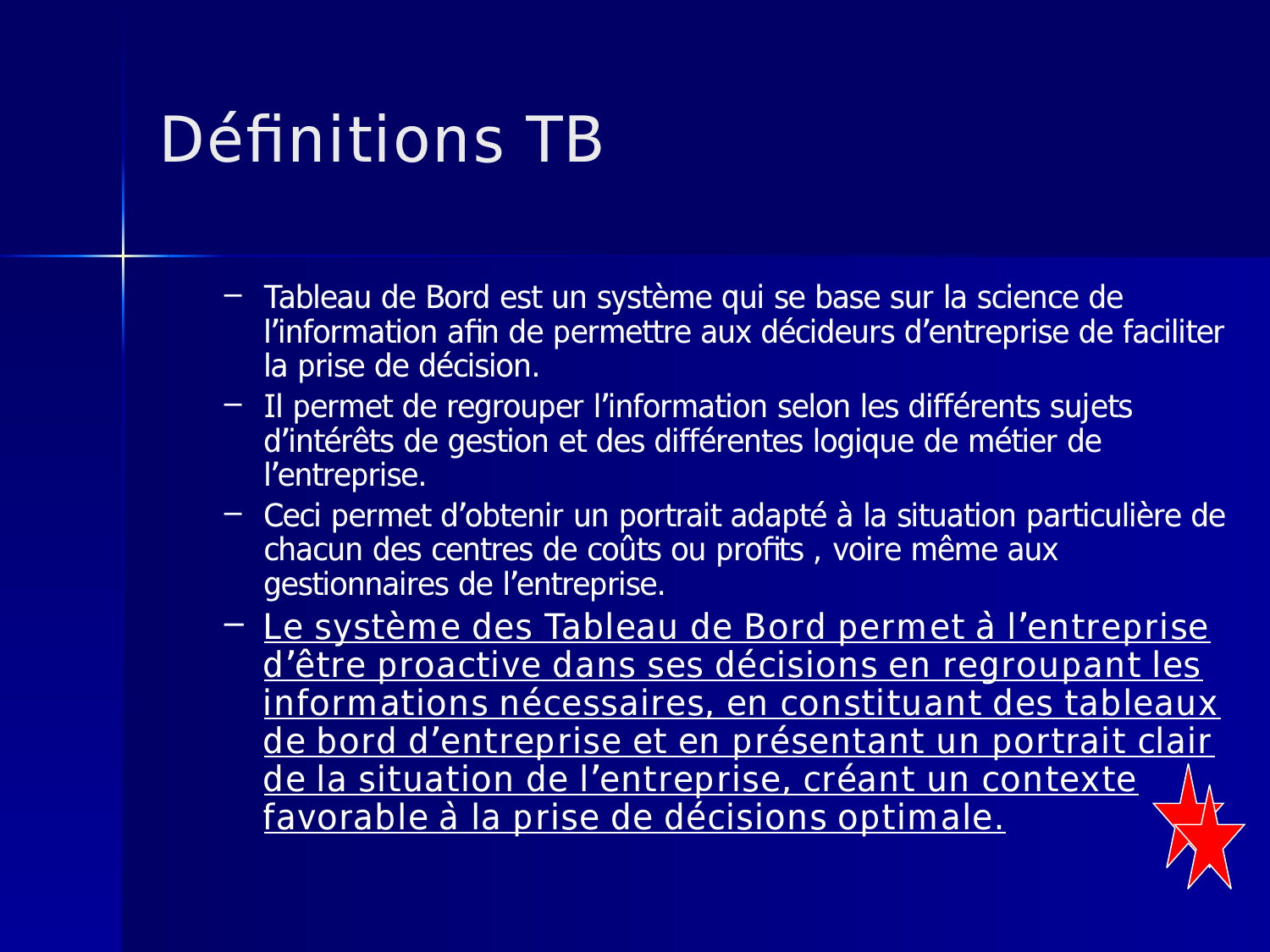

# Définitions TB
Tableau de Bord est un système qui se base sur la science de l’information afin de permettre aux décideurs d’entreprise de faciliter la prise de décision.
Il permet de regrouper l’information selon les différents sujets d’intérêts de gestion et des différentes logique de métier de l’entreprise.
Ceci permet d’obtenir un portrait adapté à la situation particulière de chacun des centres de coûts ou profits , voire même aux gestionnaires de l’entreprise.
Le système des Tableau de Bord permet à l’entreprise d’être proactive dans ses décisions en regroupant les informations nécessaires, en constituant des tableaux de bord d’entreprise et en présentant un portrait clair de la situation de l’entreprise, créant un contexte favorable à la prise de décisions optimale.